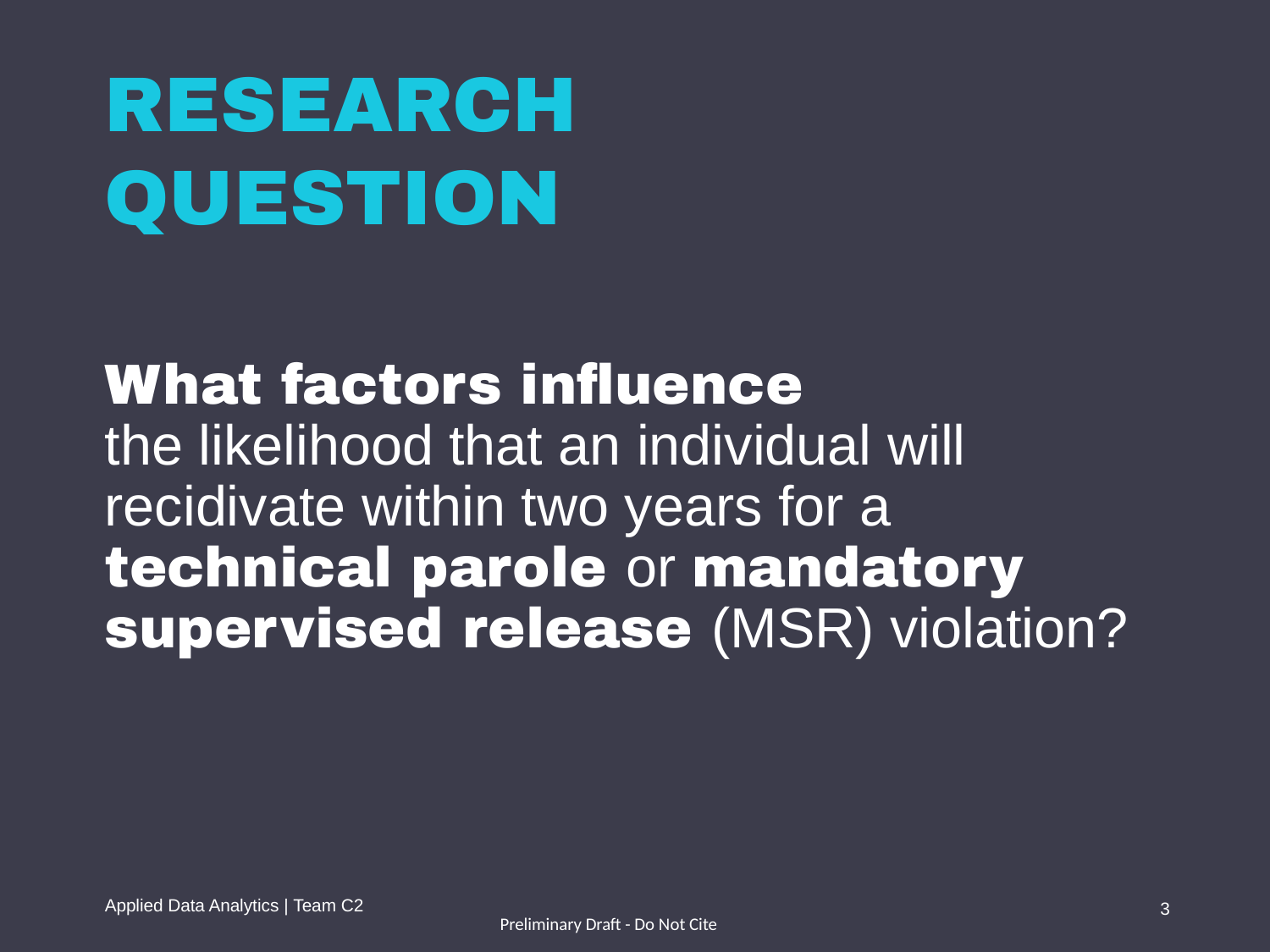

RESEARCH
QUESTION
What factors influence
the likelihood that an individual will
recidivate within two years for a
technical parole or mandatory supervised release (MSR) violation?
Applied Data Analytics | Team C2
3
Preliminary Draft - Do Not Cite